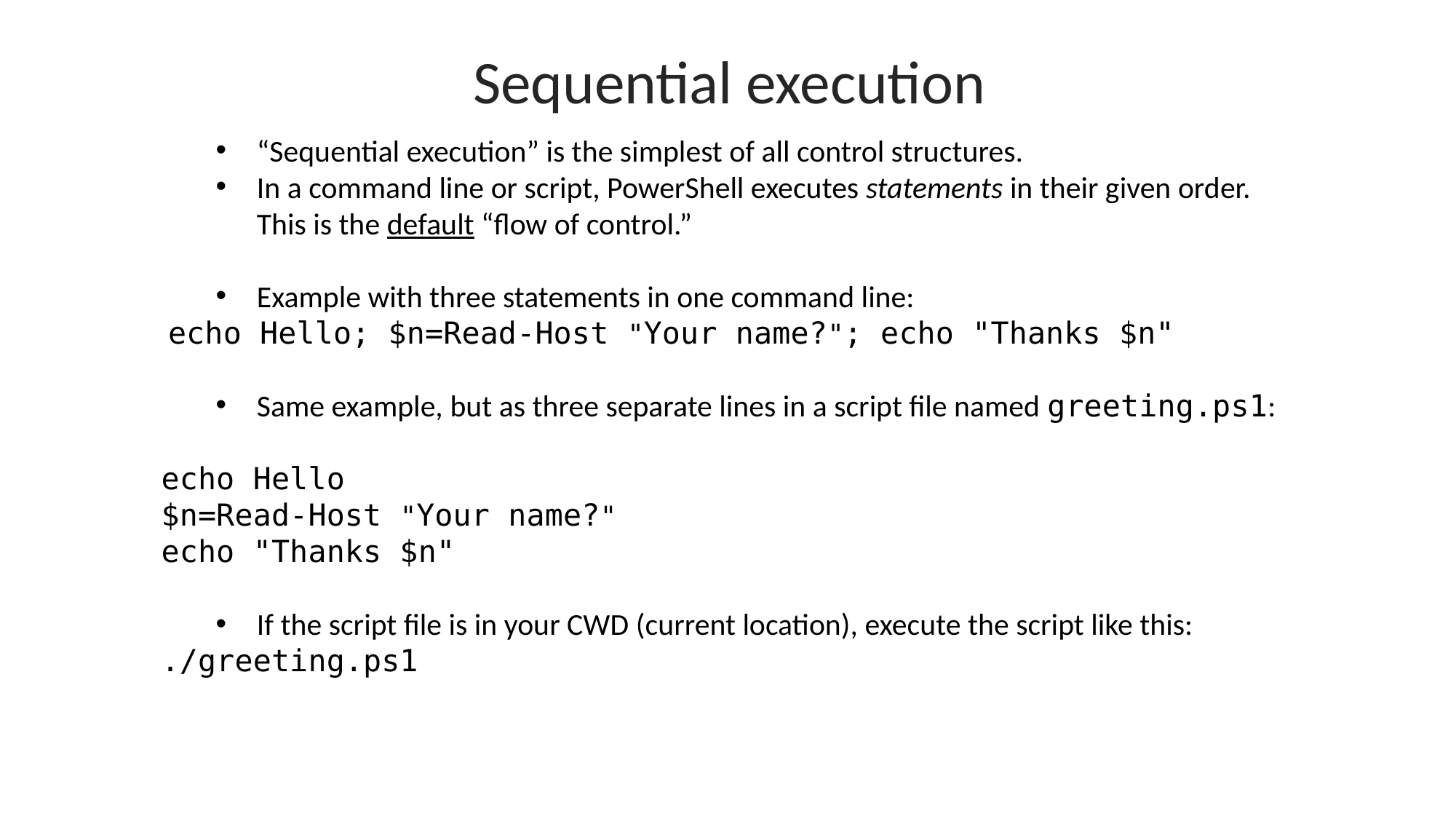

Sequential execution
“Sequential execution” is the simplest of all control structures.
In a command line or script, PowerShell executes statements in their given order. This is the default “flow of control.”

Example with three statements in one command line:
 echo Hello; $n=Read-Host "Your name?"; echo "Thanks $n"

Same example, but as three separate lines in a script file named greeting.ps1:

echo Hello
$n=Read-Host "Your name?"
echo "Thanks $n"

If the script file is in your CWD (current location), execute the script like this:
./greeting.ps1